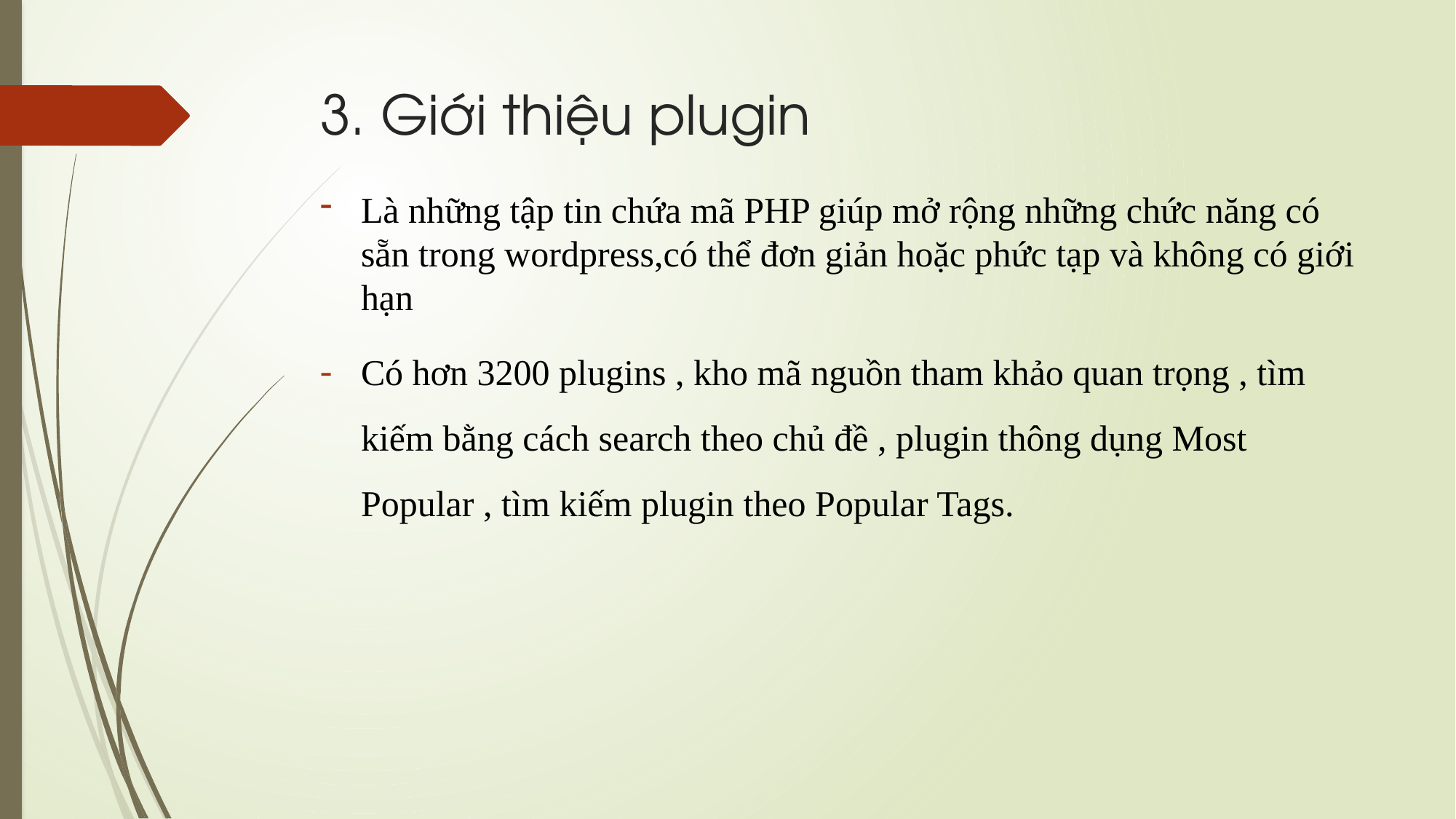

# 3. Giới thiệu plugin
Là những tập tin chứa mã PHP giúp mở rộng những chức năng có sẵn trong wordpress,có thể đơn giản hoặc phức tạp và không có giới hạn
Có hơn 3200 plugins , kho mã nguồn tham khảo quan trọng , tìm kiếm bằng cách search theo chủ đề , plugin thông dụng Most Popular , tìm kiếm plugin theo Popular Tags.